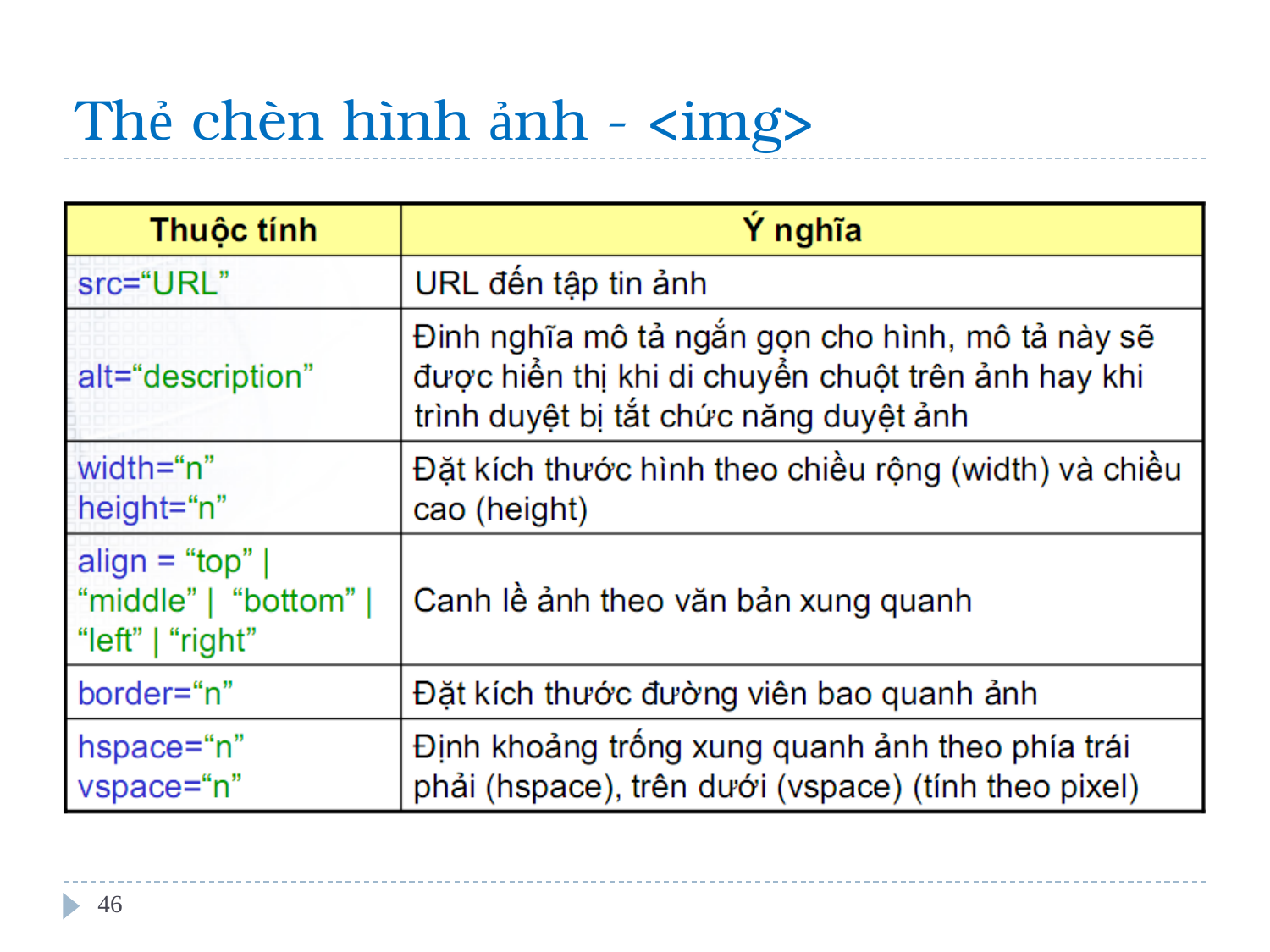

Thẻ chèn hình ảnh - <img>

46